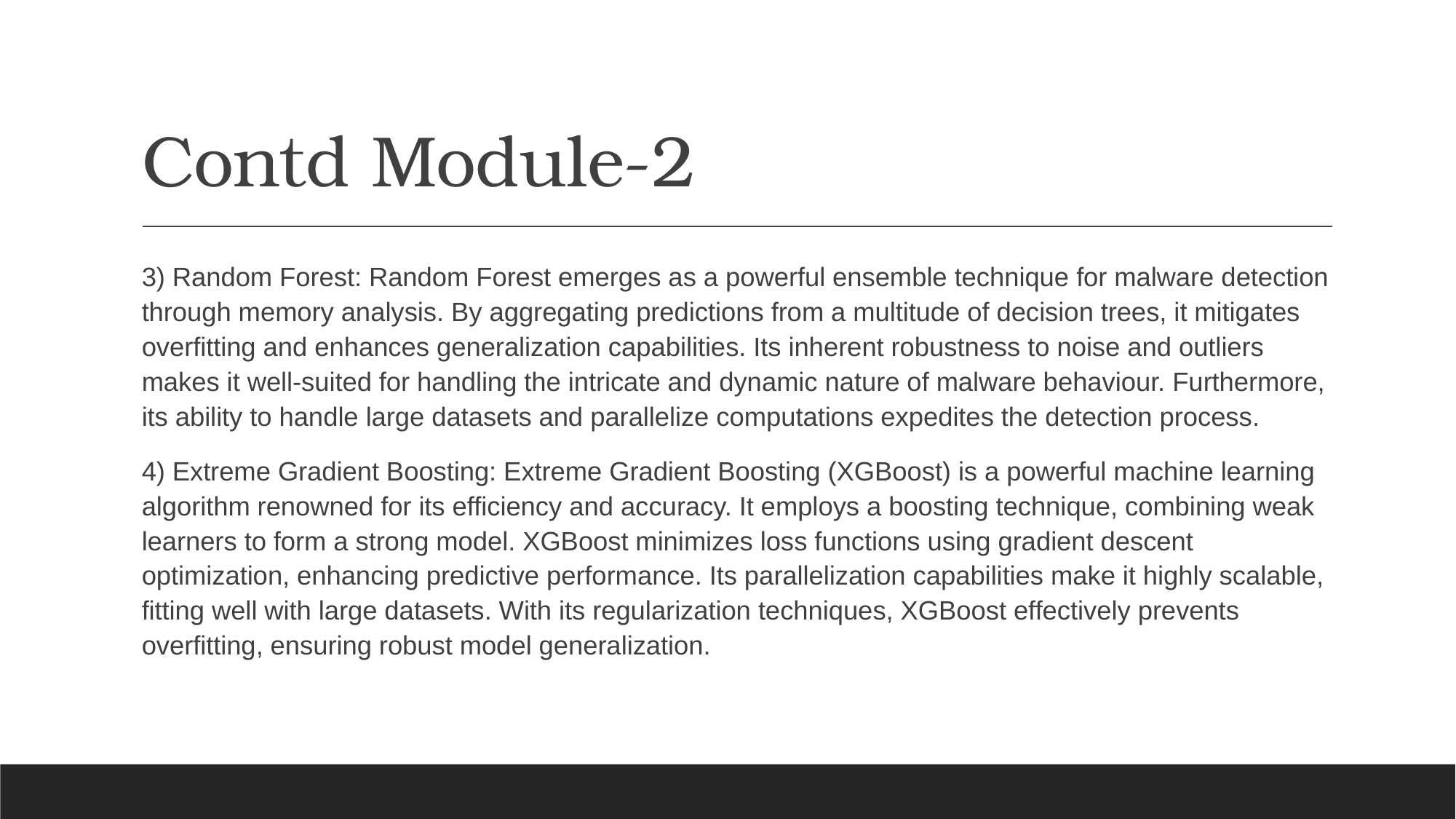

# Contd Module-2
3) Random Forest: Random Forest emerges as a powerful ensemble technique for malware detection through memory analysis. By aggregating predictions from a multitude of decision trees, it mitigates overfitting and enhances generalization capabilities. Its inherent robustness to noise and outliers makes it well-suited for handling the intricate and dynamic nature of malware behaviour. Furthermore, its ability to handle large datasets and parallelize computations expedites the detection process.
4) Extreme Gradient Boosting: Extreme Gradient Boosting (XGBoost) is a powerful machine learning algorithm renowned for its efficiency and accuracy. It employs a boosting technique, combining weak learners to form a strong model. XGBoost minimizes loss functions using gradient descent optimization, enhancing predictive performance. Its parallelization capabilities make it highly scalable, fitting well with large datasets. With its regularization techniques, XGBoost effectively prevents overfitting, ensuring robust model generalization.